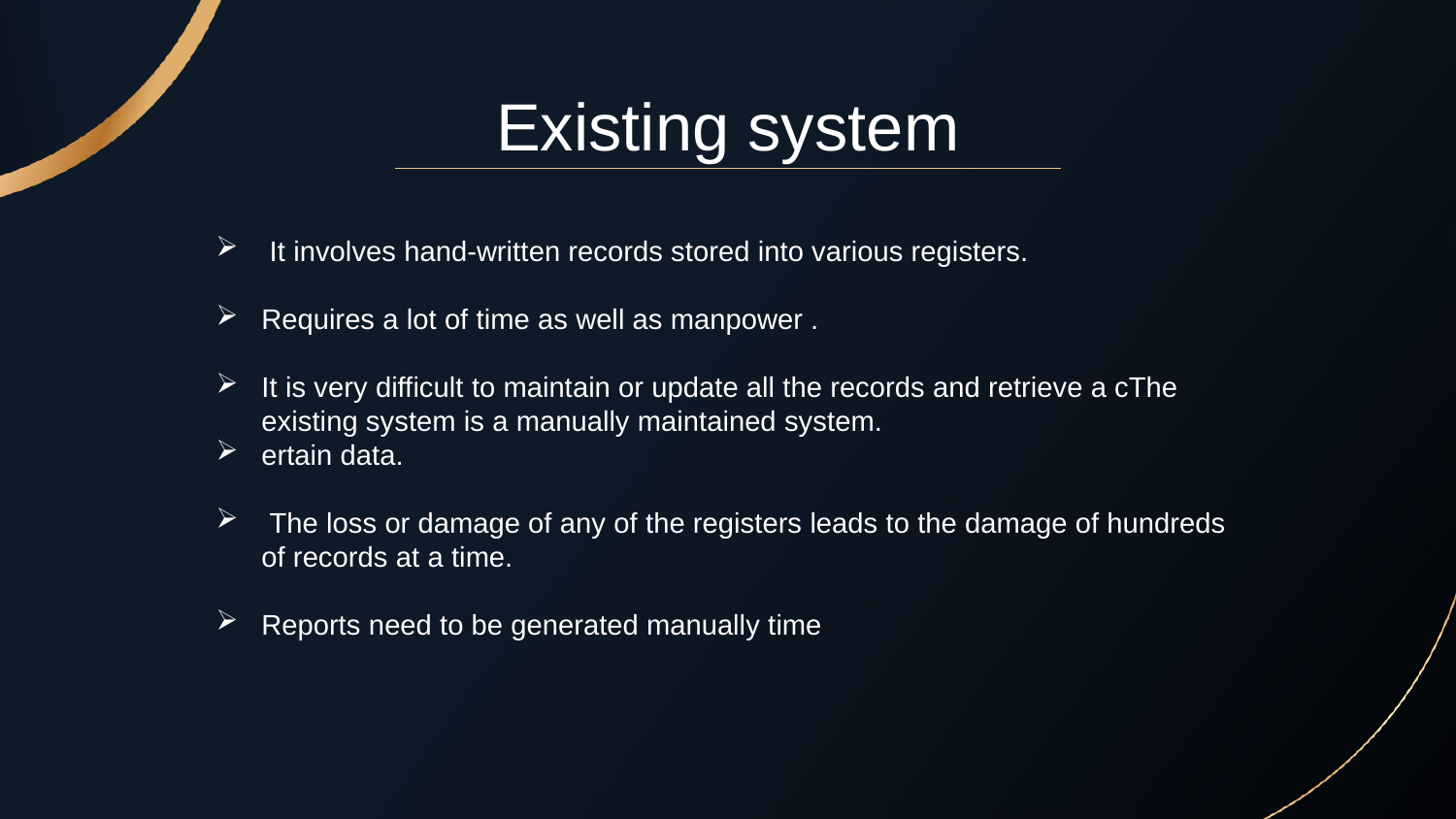

# Existing system

 It involves hand-written records stored into various registers.

Requires a lot of time as well as manpower .

It is very difficult to maintain or update all the records and retrieve a cThe existing system is a manually maintained system.
ertain data.

 The loss or damage of any of the registers leads to the damage of hundreds of records at a time.

Reports need to be generated manually time